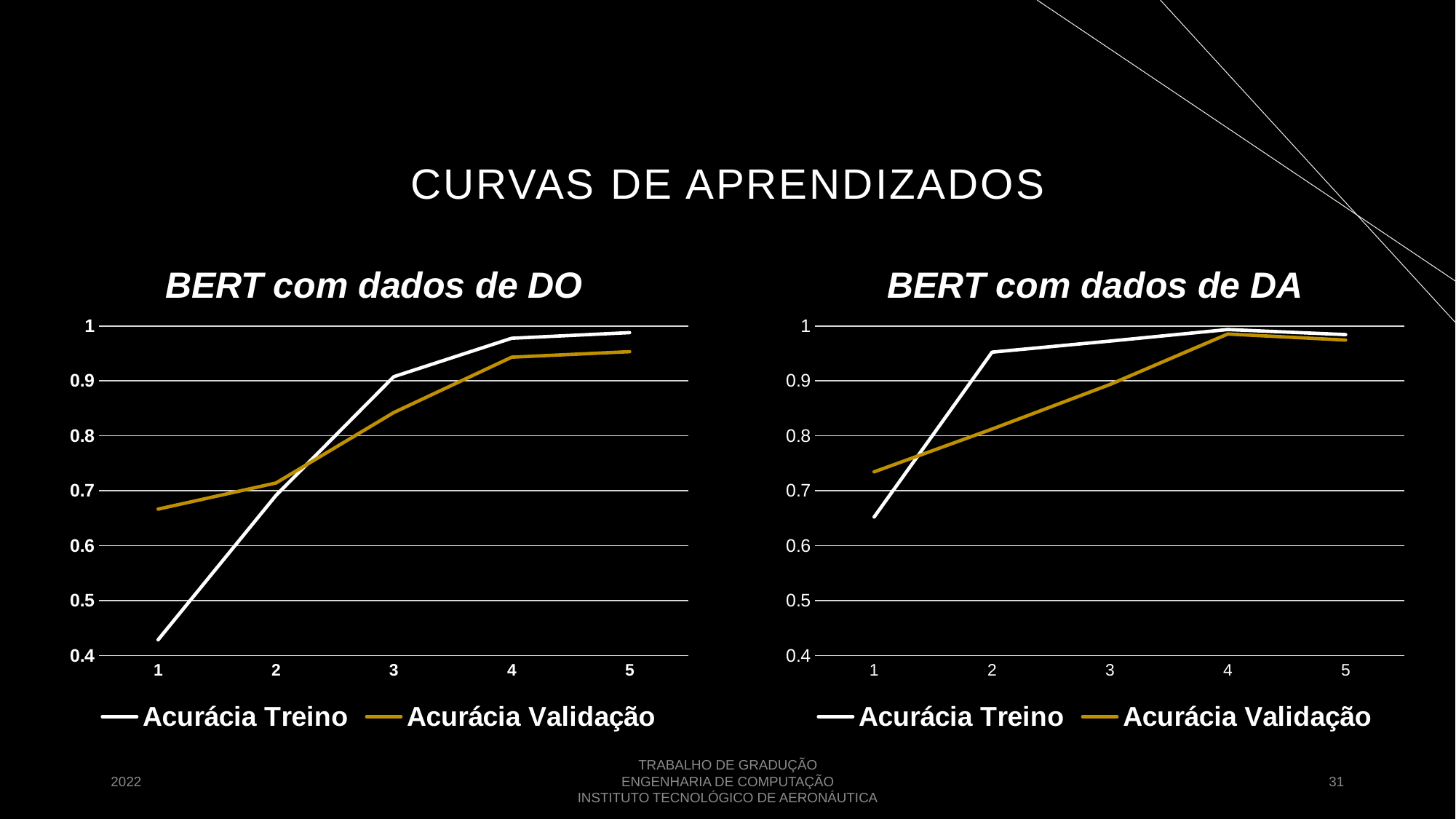

# CURVAS DE APRENDIZADOS
BERT com dados de DO
BERT com dados de DA

### Chart

| Category |  |  |
|---|---|---|
| 1 | 0.4288 | 0.6667 |
| 2 | 0.6917 | 0.7143 |
| 3 | 0.9077 | 0.8425 |
| 4 | 0.9776 | 0.9432 |
| 5 | 0.9878 | 0.9532 |

### Chart

| Category |  |  |
|---|---|---|
| 1 | 0.65234 | 0.7345 |
| 2 | 0.95234 | 0.8124 |
| 3 | 0.97243 | 0.8934 |
| 4 | 0.99343 | 0.9853 |
| 5 | 0.98423 | 0.9743 |
2022
TRABALHO DE GRADUÇÃO
ENGENHARIA DE COMPUTAÇÃO
INSTITUTO TECNOLÓGICO DE AERONÁUTICA
31